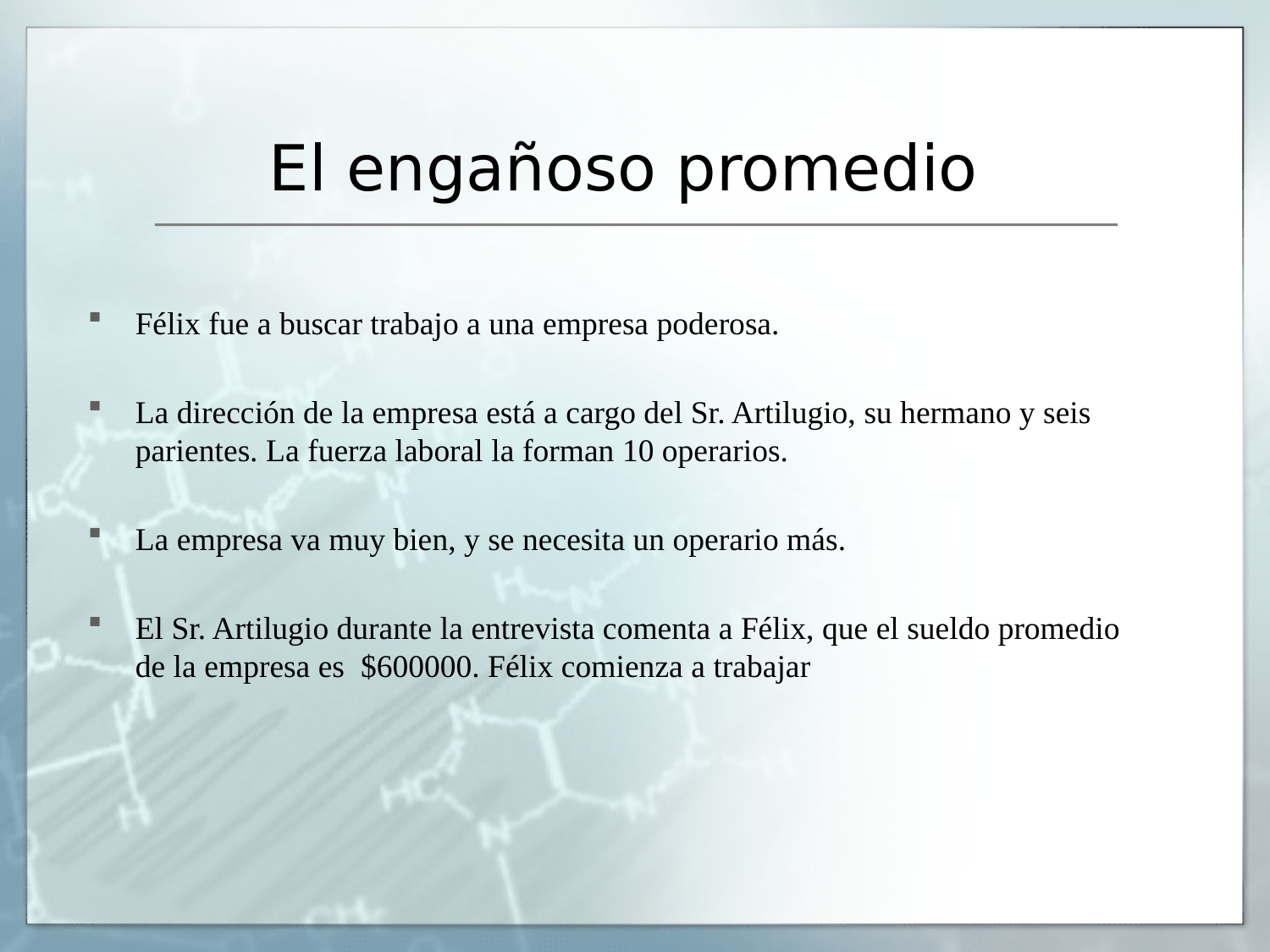

El engañoso promedio
Félix fue a buscar trabajo a una empresa poderosa.

La dirección de la empresa está a cargo del Sr. Artilugio, su hermano y seis parientes. La fuerza laboral la forman 10 operarios.

La empresa va muy bien, y se necesita un operario más.

El Sr. Artilugio durante la entrevista comenta a Félix, que el sueldo promedio de la empresa es  $600000. Félix comienza a trabajar